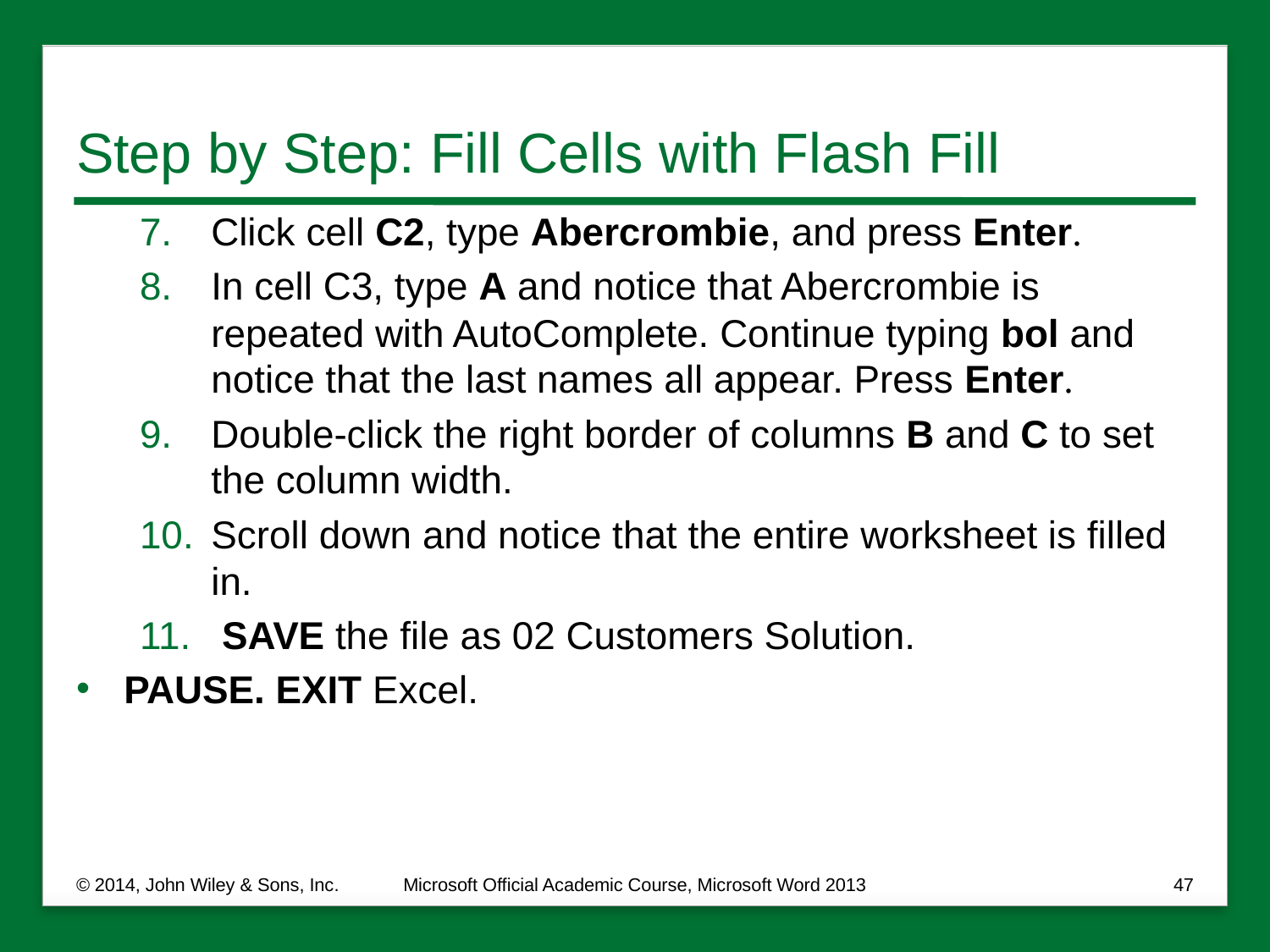

# Step by Step: Fill Cells with Flash Fill
Click cell C2, type Abercrombie, and press Enter.
In cell C3, type A and notice that Abercrombie is repeated with AutoComplete. Continue typing bol and notice that the last names all appear. Press Enter.
Double-click the right border of columns B and C to set the column width.
Scroll down and notice that the entire worksheet is filled in.
 SAVE the file as 02 Customers Solution.
PAUSE. EXIT Excel.
© 2014, John Wiley & Sons, Inc.
Microsoft Official Academic Course, Microsoft Word 2013
47